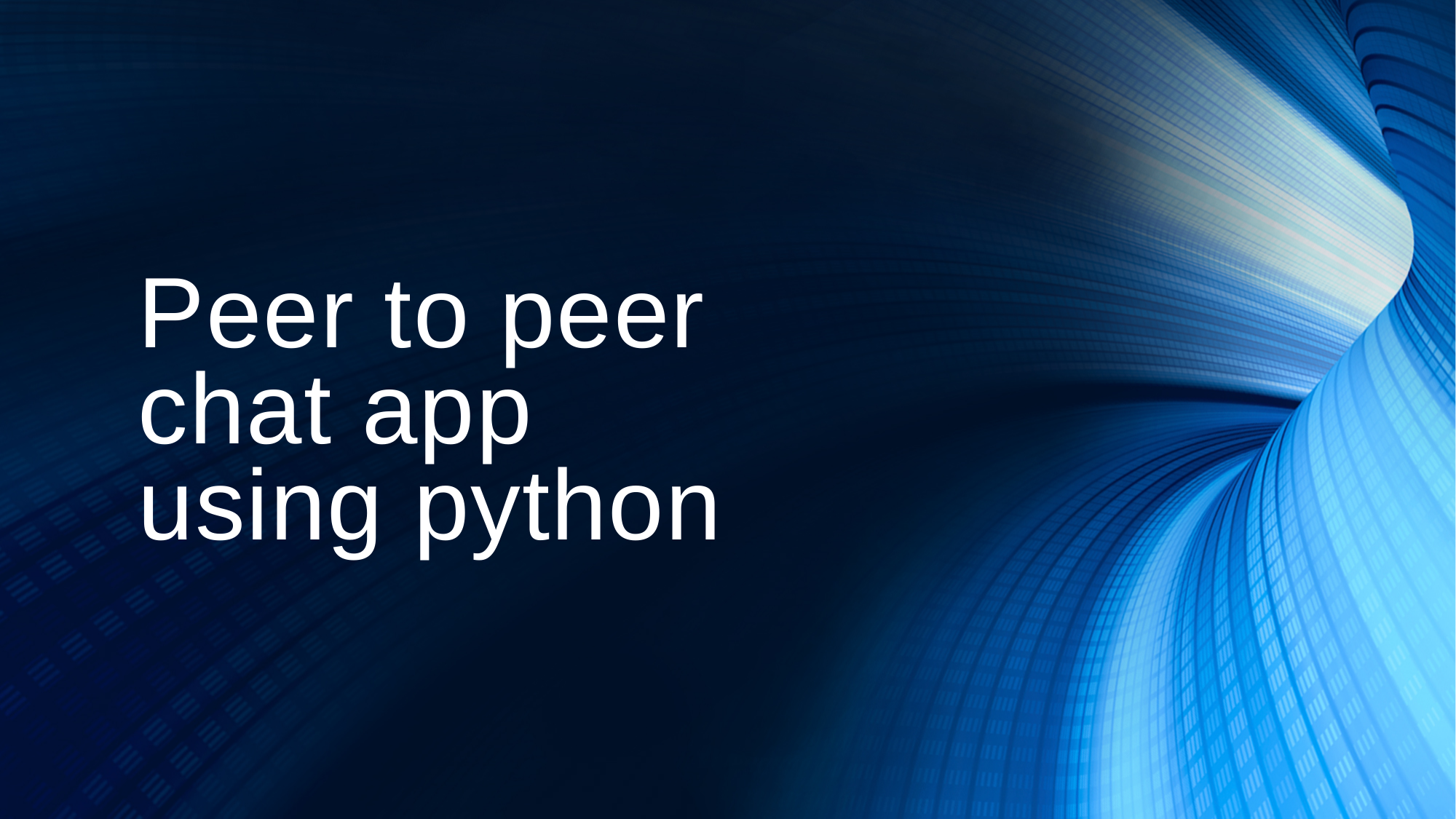

# Peer to peer chat app using python